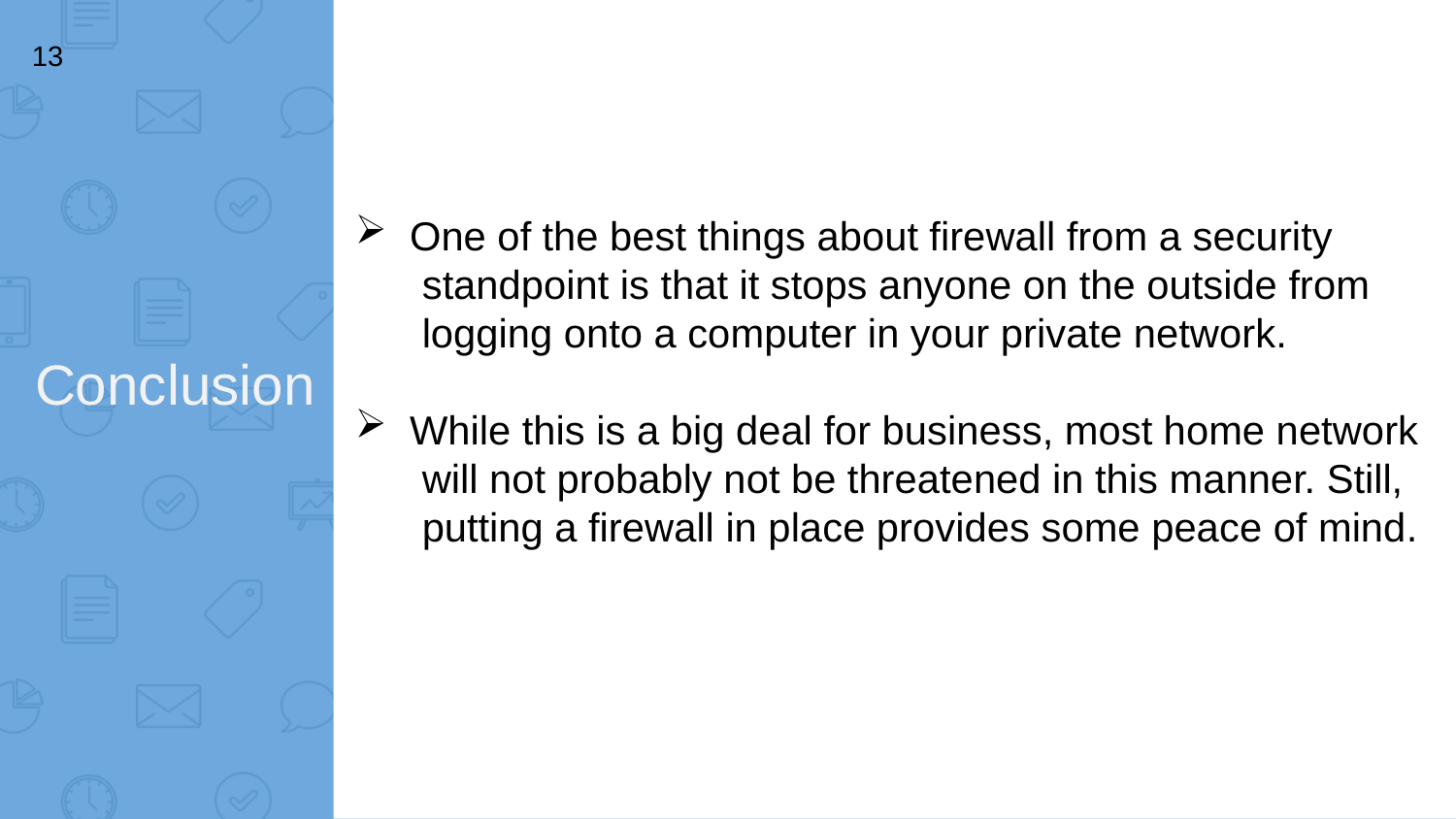

13
One of the best things about firewall from a security
      standpoint is that it stops anyone on the outside from
      logging onto a computer in your private network.

While this is a big deal for business, most home network
      will not probably not be threatened in this manner. Still,
      putting a firewall in place provides some peace of mind.
Conclusion